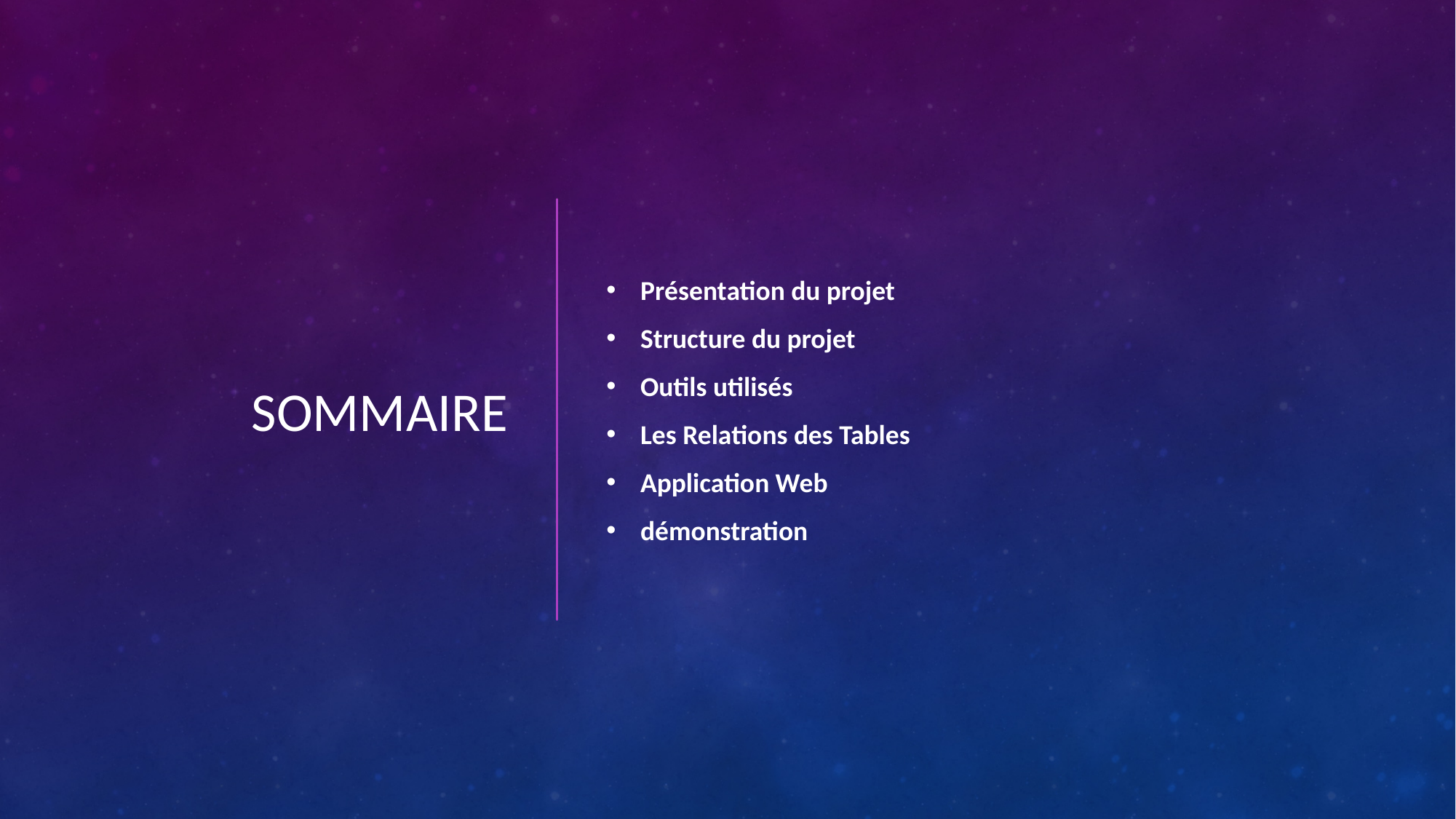

# sommaire
Présentation du projet
Structure du projet
Outils utilisés
Les Relations des Tables
Application Web
démonstration